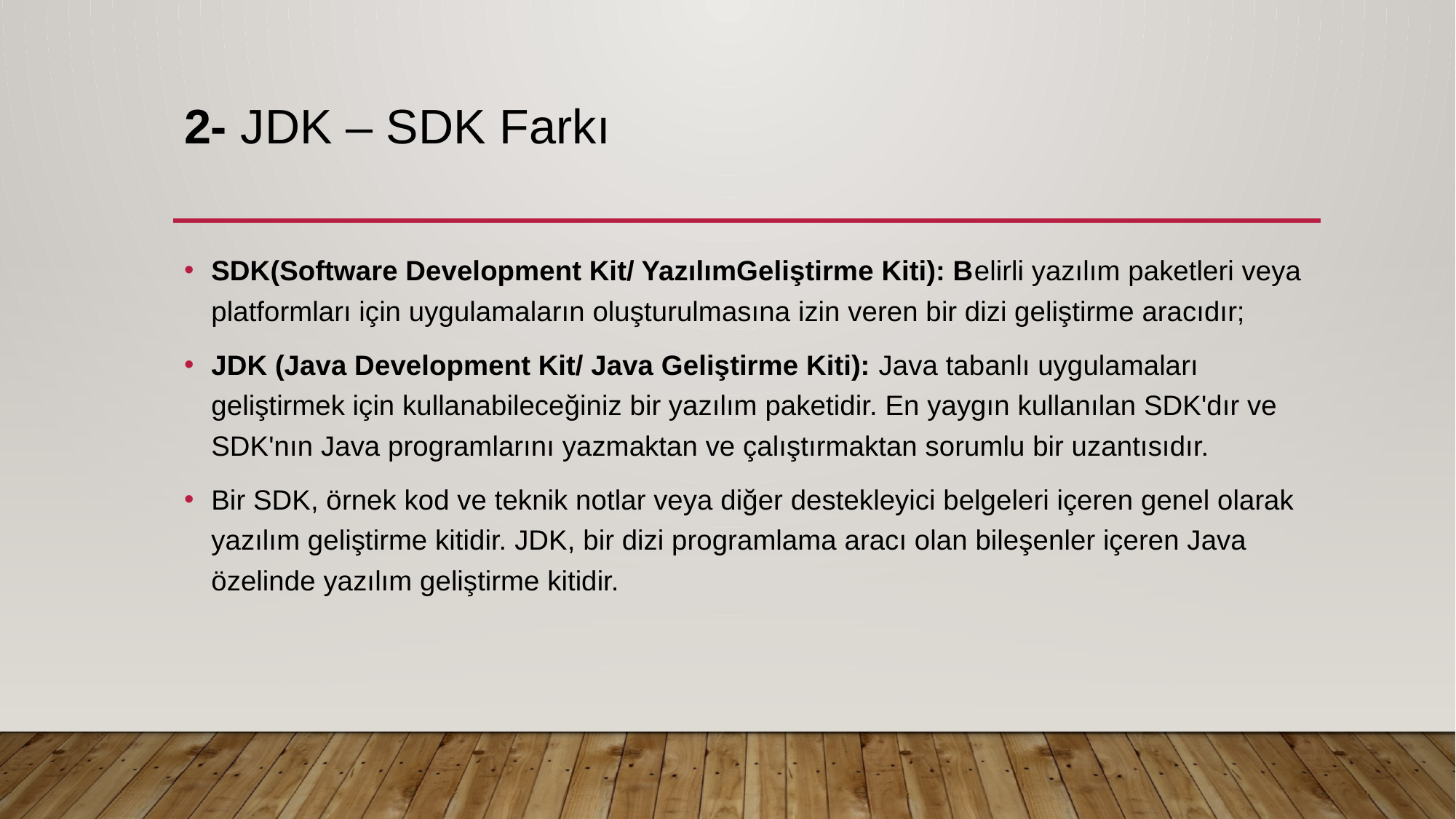

# 2- JDK – sdk Farkı
SDK(Software Development Kit/ YazılımGeliştirme Kiti): Belirli yazılım paketleri veya platformları için uygulamaların oluşturulmasına izin veren bir dizi geliştirme aracıdır;
JDK (Java Development Kit/ Java Geliştirme Kiti): Java tabanlı uygulamaları geliştirmek için kullanabileceğiniz bir yazılım paketidir. En yaygın kullanılan SDK'dır ve SDK'nın Java programlarını yazmaktan ve çalıştırmaktan sorumlu bir uzantısıdır.
Bir SDK, örnek kod ve teknik notlar veya diğer destekleyici belgeleri içeren genel olarak yazılım geliştirme kitidir. JDK, bir dizi programlama aracı olan bileşenler içeren Java özelinde yazılım geliştirme kitidir.